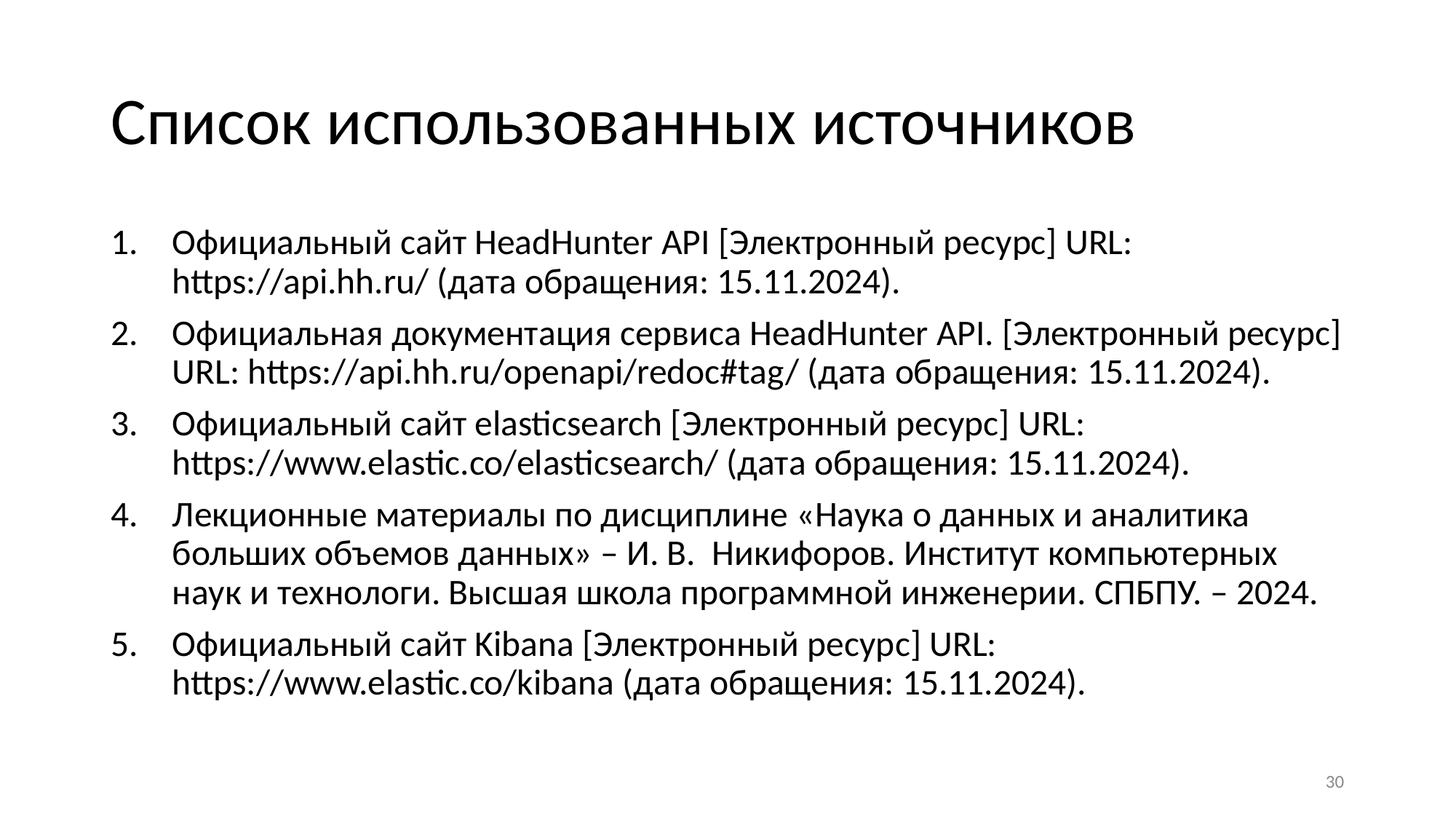

# Список использованных источников
Официальный сайт HeadHunter API [Электронный ресурс] URL: https://api.hh.ru/ (дата обращения: 15.11.2024).
Официальная документация сервиса HeadHunter API. [Электронный ресурс] URL: https://api.hh.ru/openapi/redoc#tag/ (дата обращения: 15.11.2024).
Официальный сайт elasticsearch [Электронный ресурс] URL: https://www.elastic.co/elasticsearch/ (дата обращения: 15.11.2024).
Лекционные материалы по дисциплине «Наука о данных и аналитика больших объемов данных» – И. В.  Никифоров. Институт компьютерных наук и технологи. Высшая школа программной инженерии. СПБПУ. – 2024.
Официальный сайт Kibana [Электронный ресурс] URL: https://www.elastic.co/kibana (дата обращения: 15.11.2024).

30